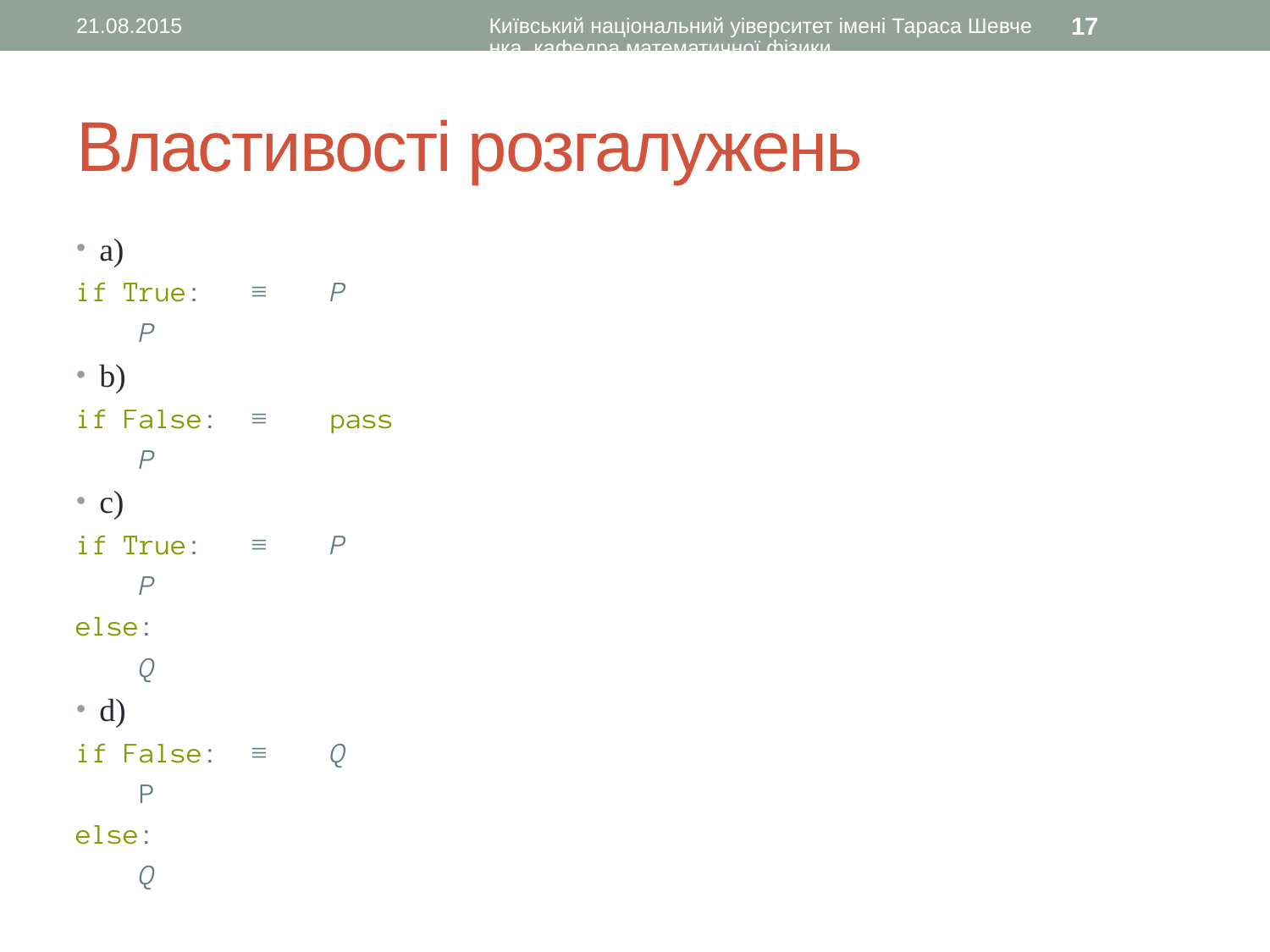

21.08.2015
Київський національний уіверситет імені Тараса Шевченка, кафедра математичної фізики
17
# Властивості розгалужень
a)
if True:   ≡    P
    P
b)
if False:  ≡    pass
    P
c)
if True:   ≡    P
    P
else:
    Q
d)
if False:  ≡    Q
    P
else:
    Q